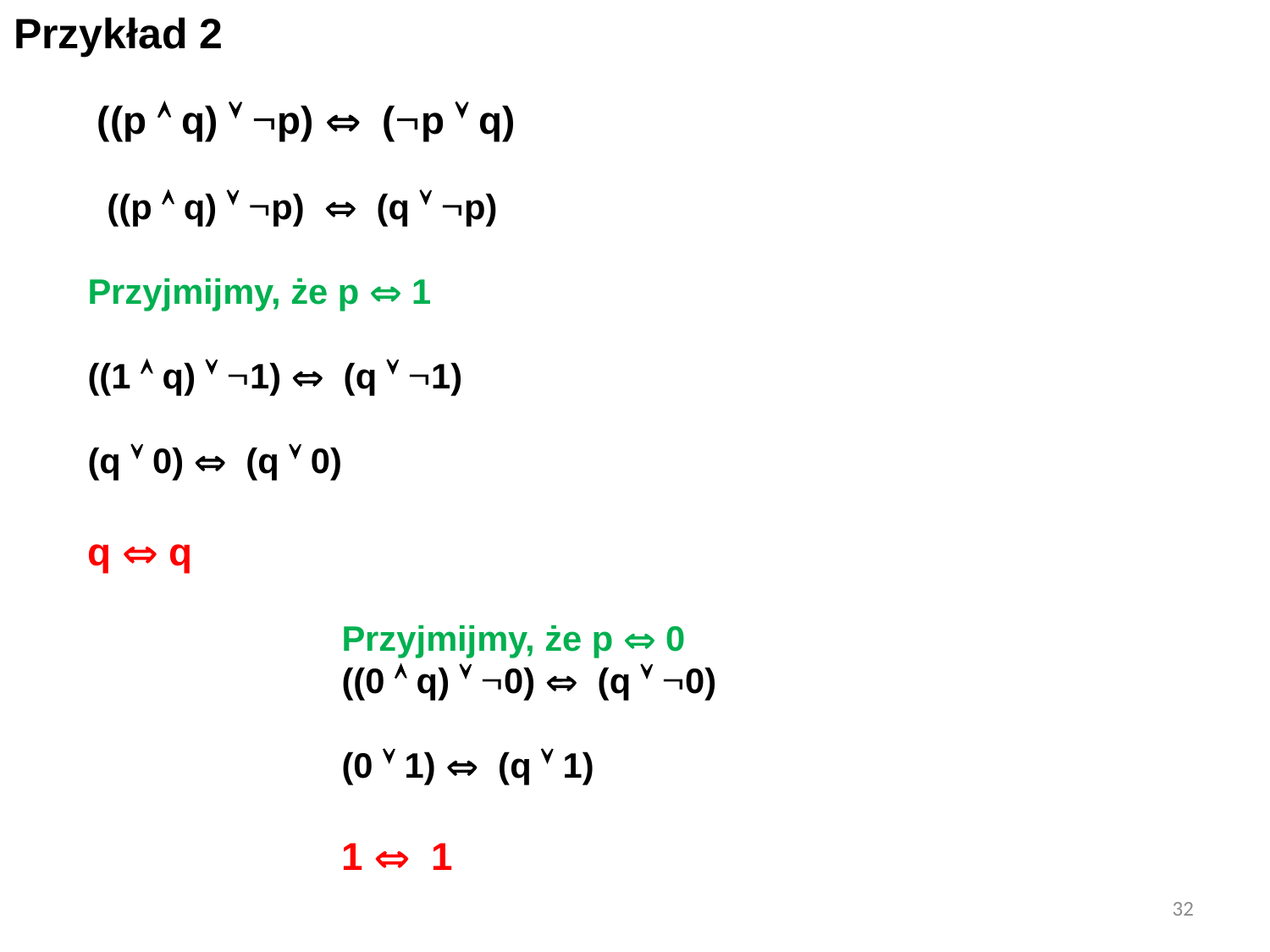

Przykład 2

 ((p ∧ q) ∨ ¬p) ⇔  (¬p ∨ q)

  ((p ∧ q) ∨ ¬p)  ⇔  (q ∨ ¬p)

Przyjmijmy, że p ⇔ 1

((1 ∧ q) ∨ ¬1) ⇔  (q ∨ ¬1)

(q ∨ 0) ⇔  (q ∨ 0)

q ⇔ q

		Przyjmijmy, że p ⇔ 0
		((0 ∧ q) ∨ ¬0) ⇔  (q ∨ ¬0)

		(0 ∨ 1) ⇔  (q ∨ 1)

		1 ⇔  1

32